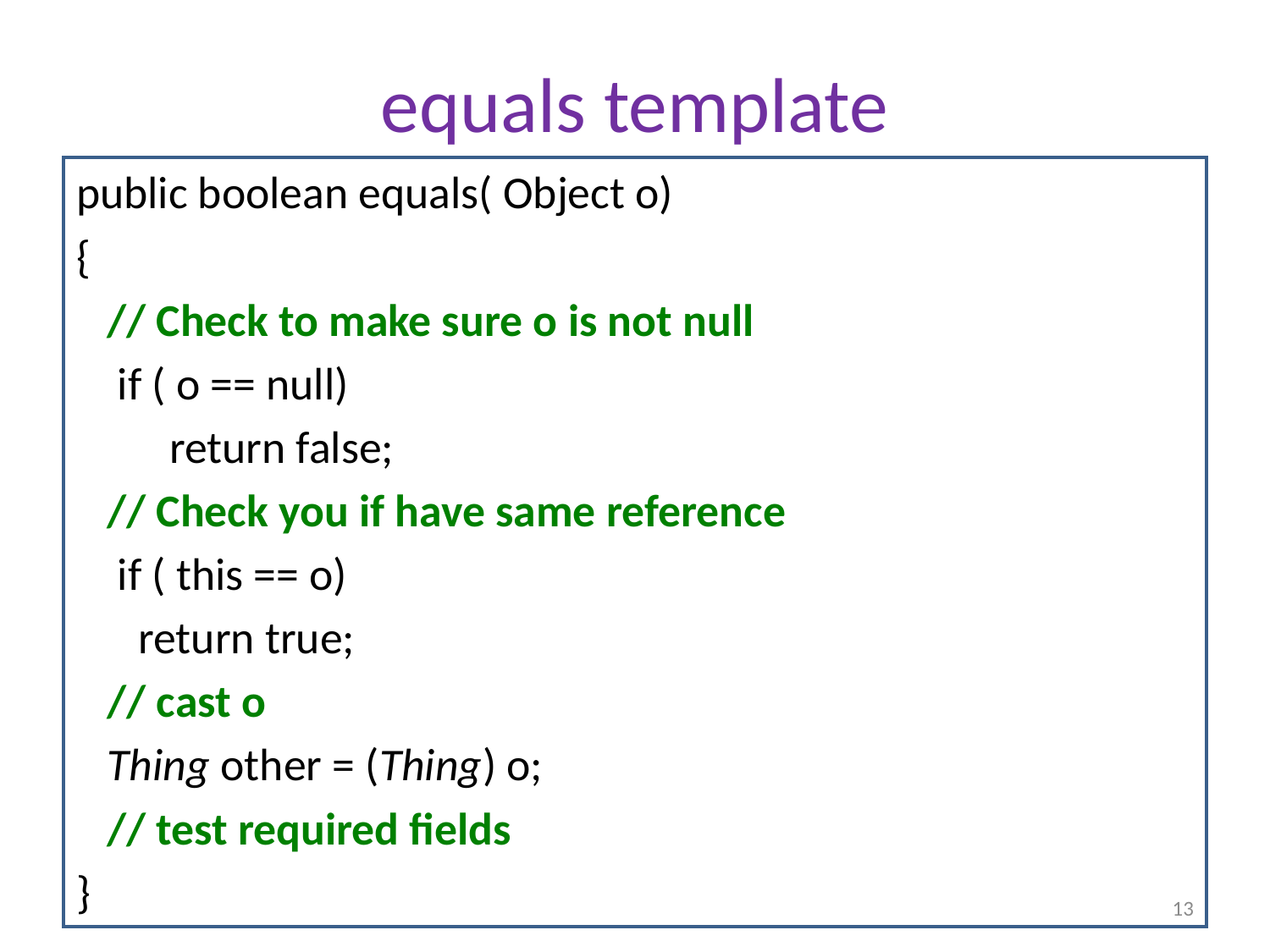

# equals template
public boolean equals( Object o)
{
   // Check to make sure o is not null
    if ( o == null)
         return false;
   // Check you if have same reference
    if ( this == o)
      return true;
   // cast o
   Thing other = (Thing) o;
   // test required fields
}

13